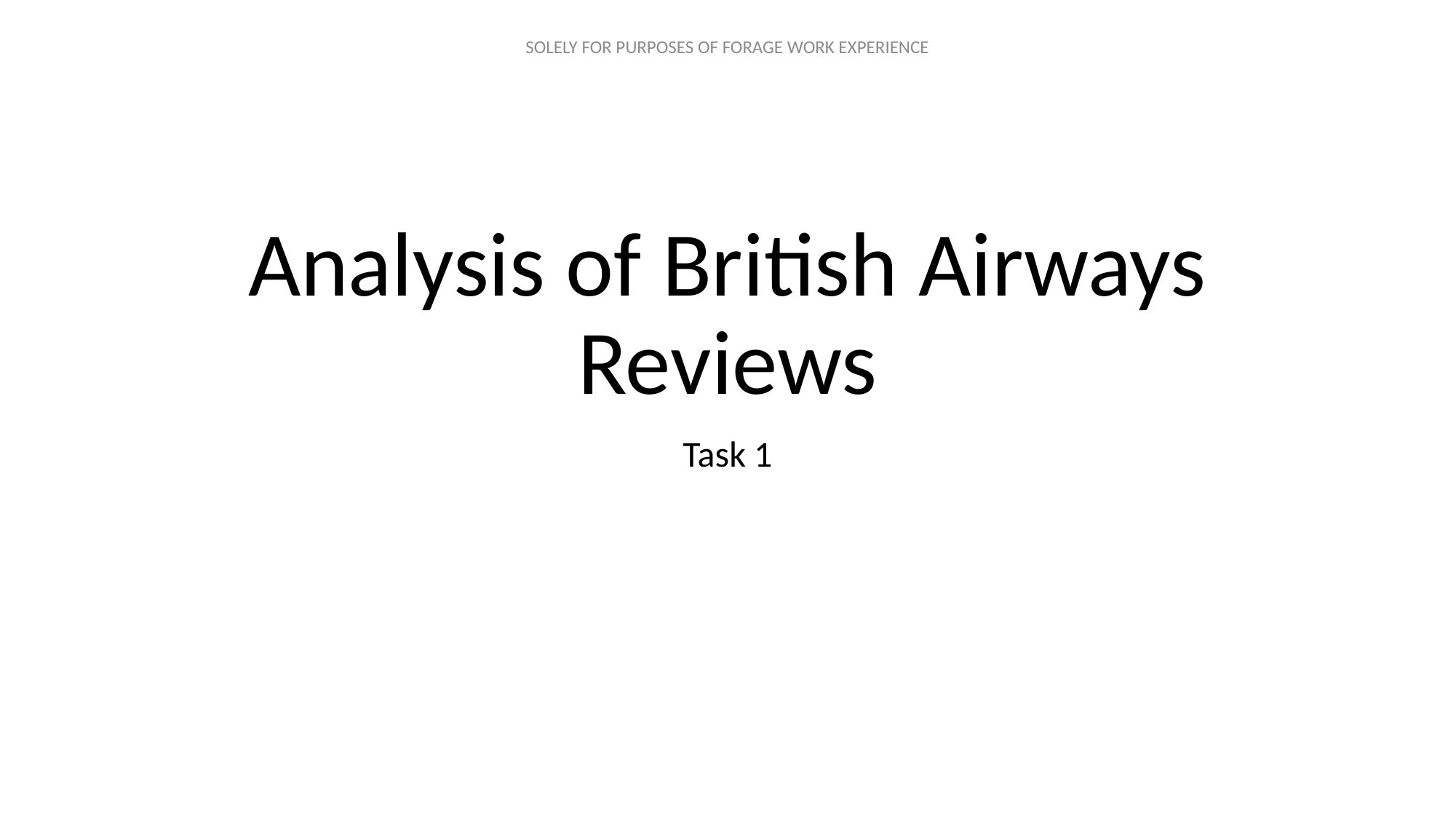

# Analysis of British Airways Reviews
Task 1